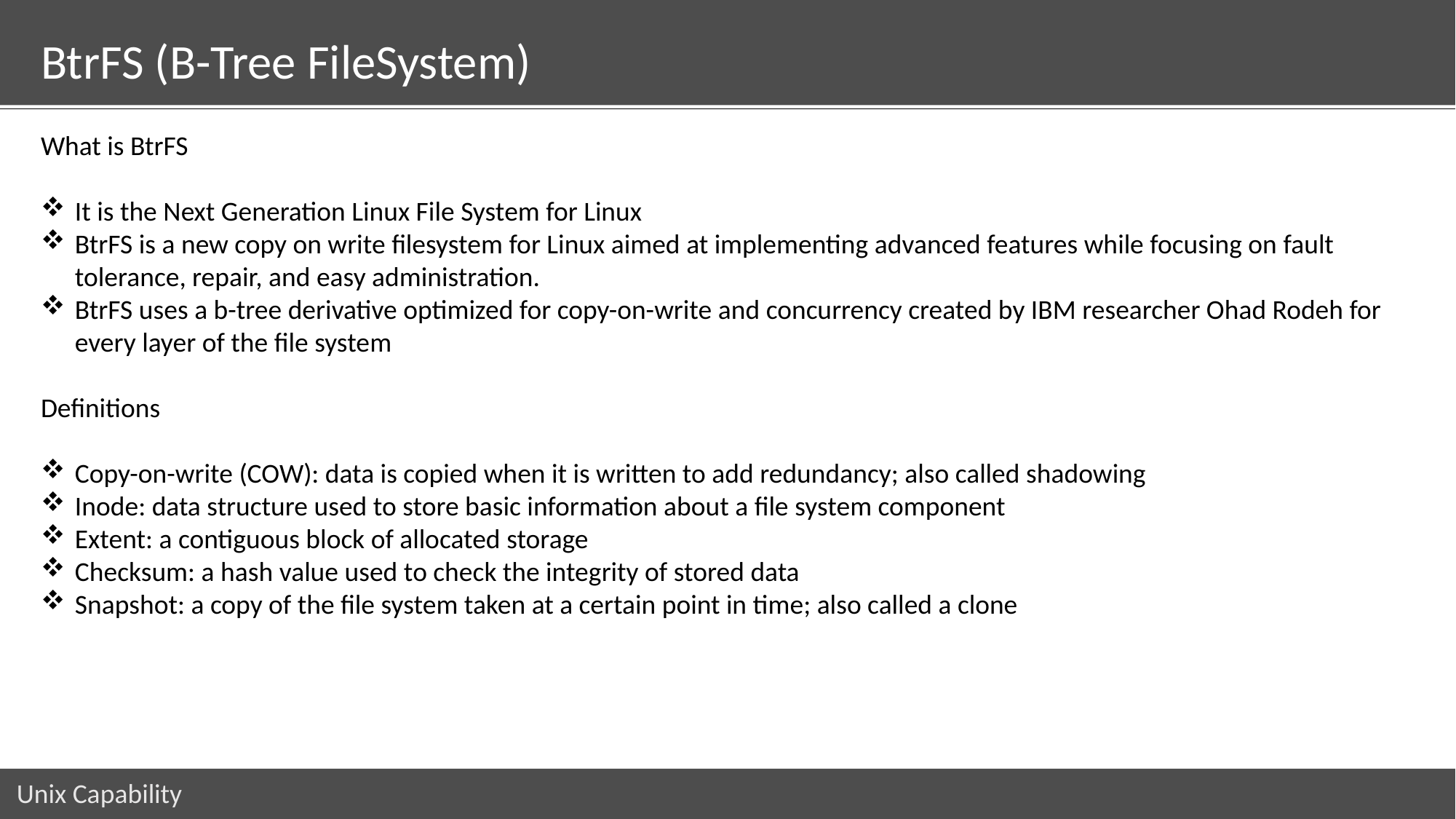

# BtrFS (B-Tree FileSystem)
What is BtrFS

It is the Next Generation Linux File System for Linux
BtrFS is a new copy on write filesystem for Linux aimed at implementing advanced features while focusing on fault tolerance, repair, and easy administration.
BtrFS uses a b-tree derivative optimized for copy-on-write and concurrency created by IBM researcher Ohad Rodeh for every layer of the file system

Definitions

Copy-on-write (COW): data is copied when it is written to add redundancy; also called shadowing
Inode: data structure used to store basic information about a file system component
Extent: a contiguous block of allocated storage
Checksum: a hash value used to check the integrity of stored data
Snapshot: a copy of the file system taken at a certain point in time; also called a clone